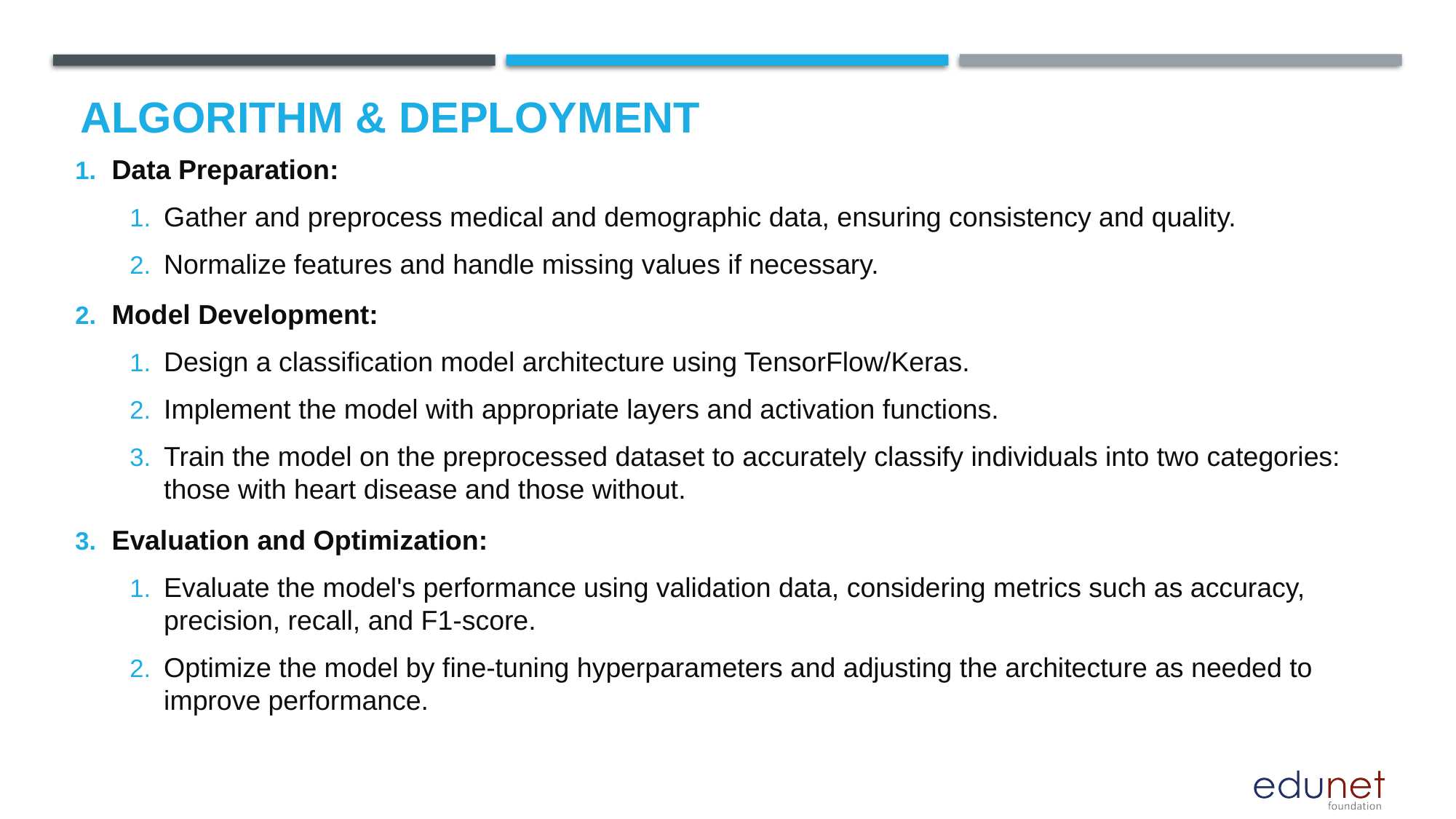

# Algorithm & Deployment
Data Preparation:
Gather and preprocess medical and demographic data, ensuring consistency and quality.
Normalize features and handle missing values if necessary.
Model Development:
Design a classification model architecture using TensorFlow/Keras.
Implement the model with appropriate layers and activation functions.
Train the model on the preprocessed dataset to accurately classify individuals into two categories: those with heart disease and those without.
Evaluation and Optimization:
Evaluate the model's performance using validation data, considering metrics such as accuracy, precision, recall, and F1-score.
Optimize the model by fine-tuning hyperparameters and adjusting the architecture as needed to improve performance.